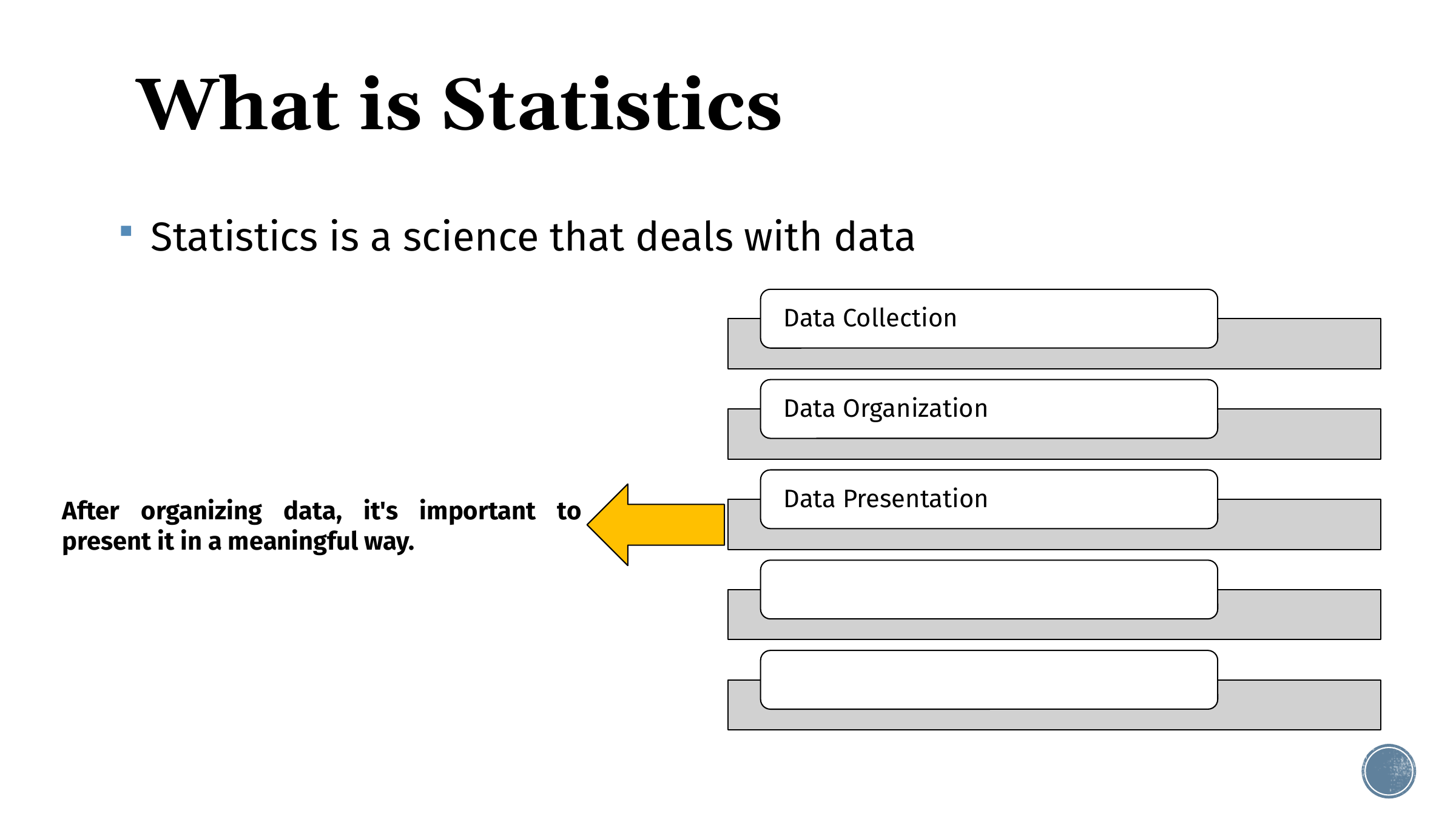

# What is Statistics
 Statistics is a science that deals with data
Data Collection
Data Organization
Data Presentation

After organizing data, it's important to present it in a meaningful way.